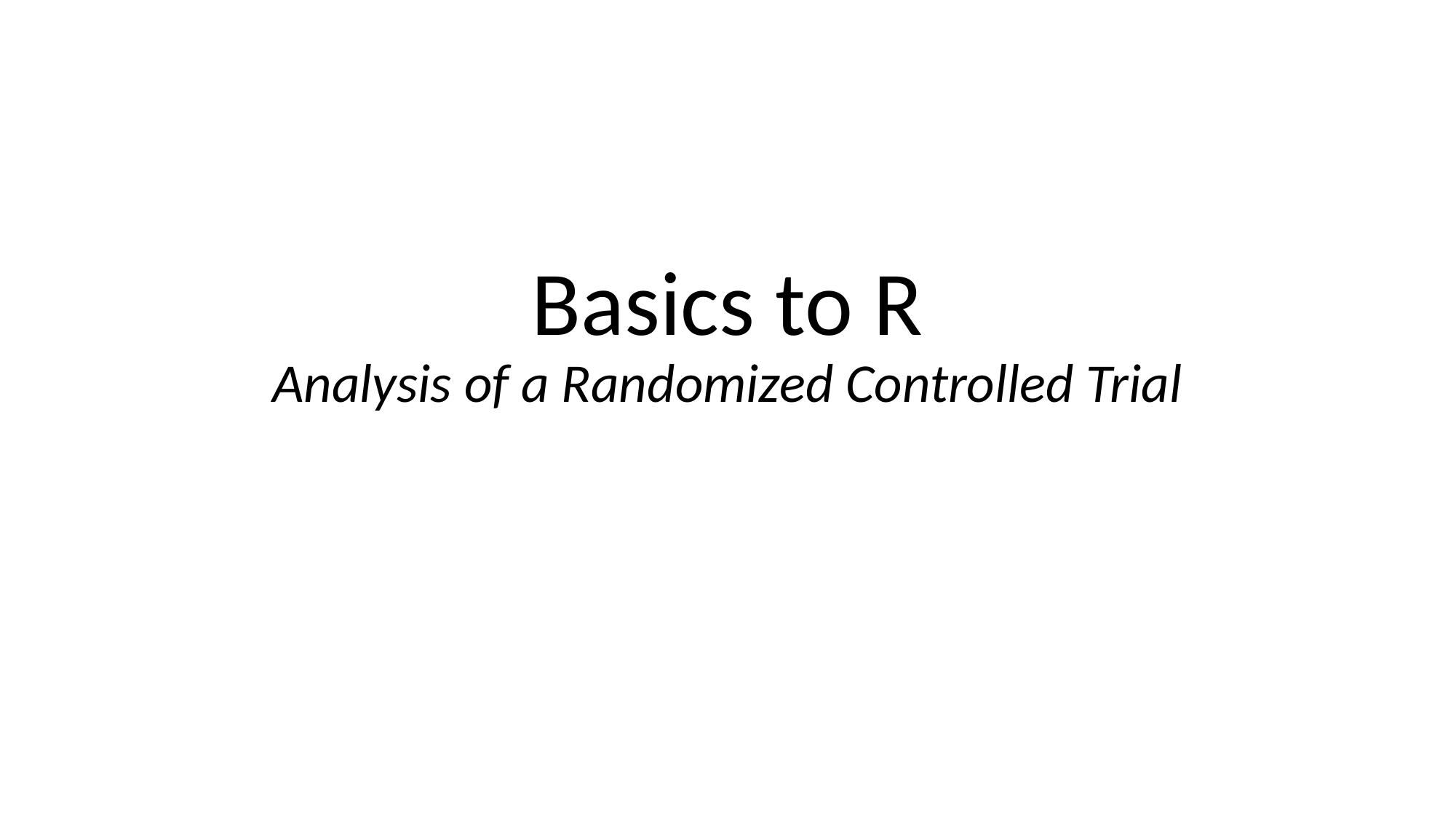

# Basics to R Analysis of a Randomized Controlled Trial